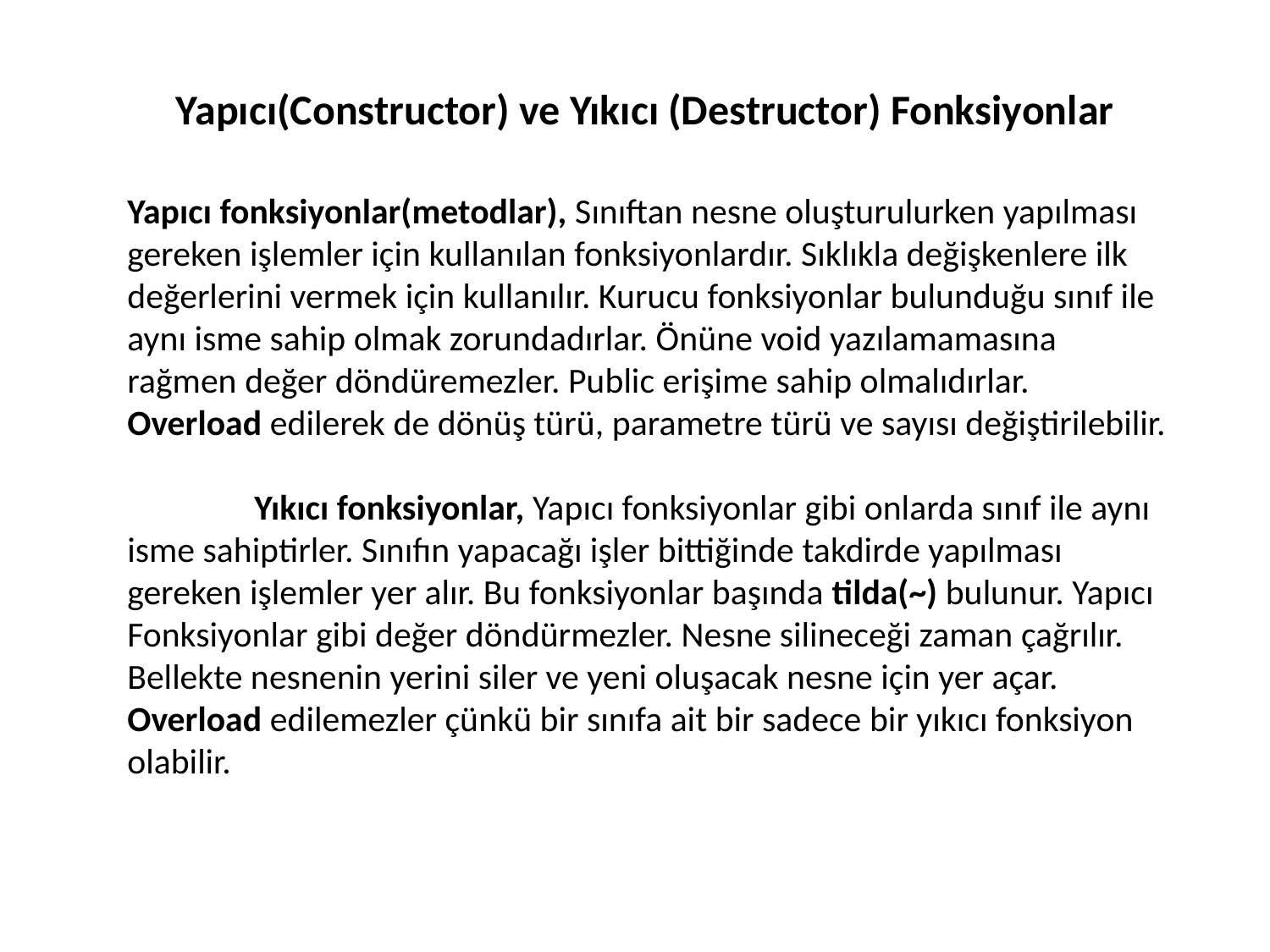

Yapıcı(Constructor) ve Yıkıcı (Destructor) Fonksiyonlar
Yapıcı fonksiyonlar(metodlar), Sınıftan nesne oluşturulurken yapılması gereken işlemler için kullanılan fonksiyonlardır. Sıklıkla değişkenlere ilk değerlerini vermek için kullanılır. Kurucu fonksiyonlar bulunduğu sınıf ile aynı isme sahip olmak zorundadırlar. Önüne void yazılamamasına rağmen değer döndüremezler. Public erişime sahip olmalıdırlar. Overload edilerek de dönüş türü, parametre türü ve sayısı değiştirilebilir.

	Yıkıcı fonksiyonlar, Yapıcı fonksiyonlar gibi onlarda sınıf ile aynı isme sahiptirler. Sınıfın yapacağı işler bittiğinde takdirde yapılması gereken işlemler yer alır. Bu fonksiyonlar başında tilda(~) bulunur. Yapıcı Fonksiyonlar gibi değer döndürmezler. Nesne silineceği zaman çağrılır. Bellekte nesnenin yerini siler ve yeni oluşacak nesne için yer açar. Overload edilemezler çünkü bir sınıfa ait bir sadece bir yıkıcı fonksiyon olabilir.